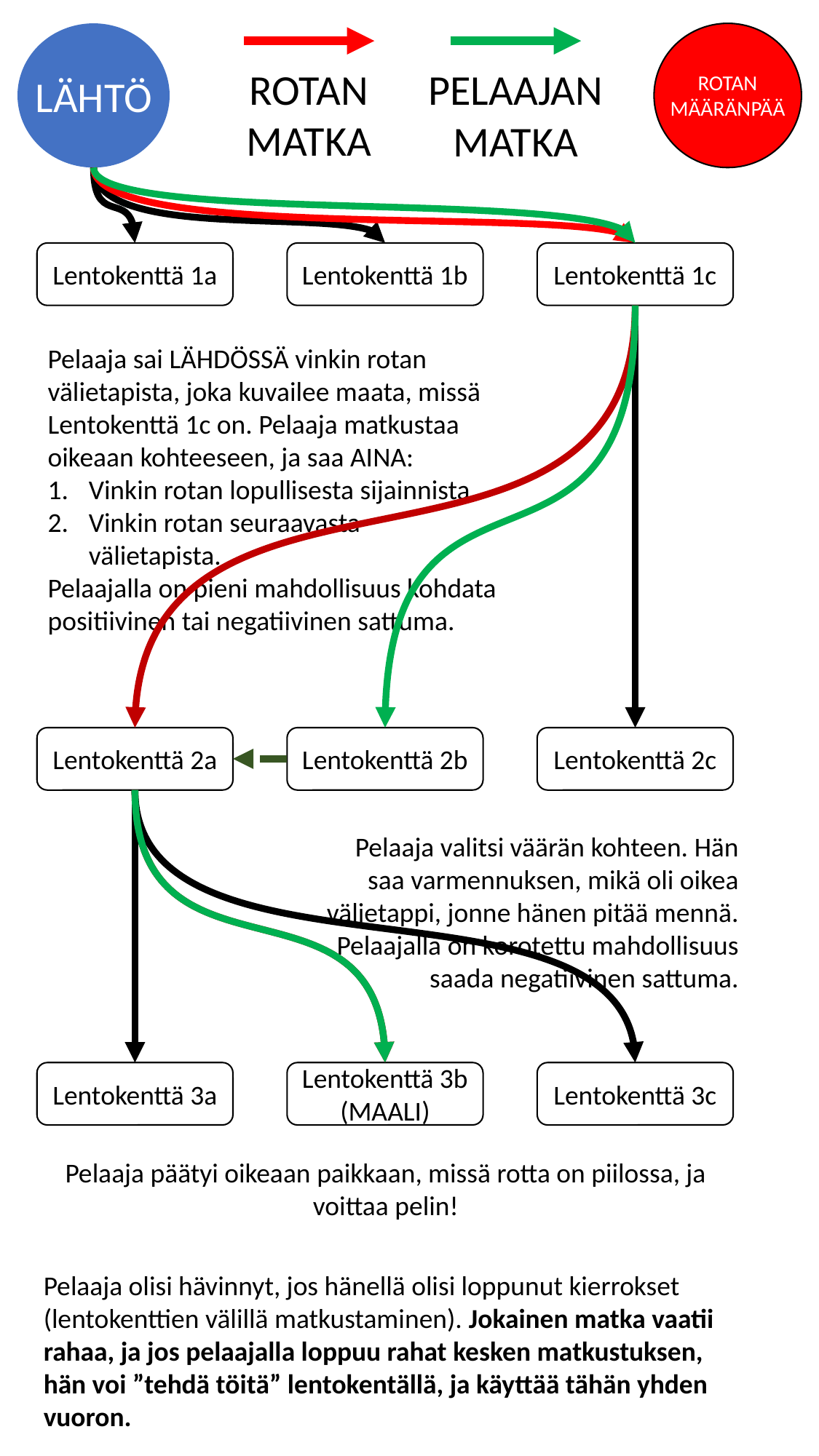

ROTAN MATKA
PELAAJAN MATKA
ROTAN MÄÄRÄNPÄÄ
LÄHTÖ
Lentokenttä 1a
Lentokenttä 1b
Lentokenttä 1c
Pelaaja sai LÄHDÖSSÄ vinkin rotan välietapista, joka kuvailee maata, missä Lentokenttä 1c on. Pelaaja matkustaa oikeaan kohteeseen, ja saa AINA:
Vinkin rotan lopullisesta sijainnista.
Vinkin rotan seuraavasta välietapista.
Pelaajalla on pieni mahdollisuus kohdata positiivinen tai negatiivinen sattuma.
Lentokenttä 2a
Lentokenttä 2b
Lentokenttä 2c
Pelaaja valitsi väärän kohteen. Hän saa varmennuksen, mikä oli oikea välietappi, jonne hänen pitää mennä. Pelaajalla on korotettu mahdollisuus saada negatiivinen sattuma.
Lentokenttä 3a
Lentokenttä 3b (MAALI)
Lentokenttä 3c
Pelaaja päätyi oikeaan paikkaan, missä rotta on piilossa, ja voittaa pelin!
Pelaaja olisi hävinnyt, jos hänellä olisi loppunut kierrokset (lentokenttien välillä matkustaminen). Jokainen matka vaatii rahaa, ja jos pelaajalla loppuu rahat kesken matkustuksen, hän voi ”tehdä töitä” lentokentällä, ja käyttää tähän yhden vuoron.